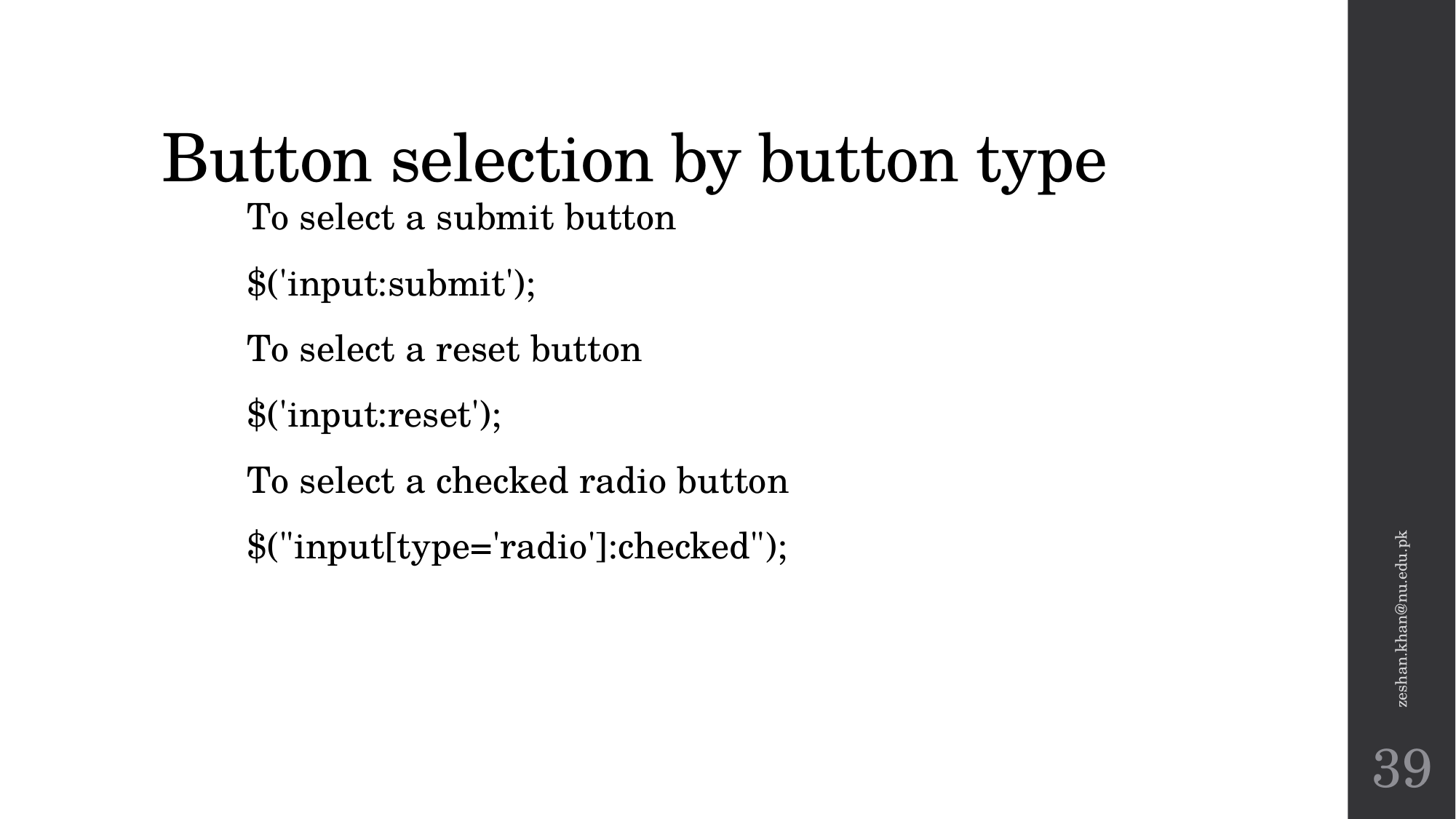

# Button selection by button type
To select a submit button
$('input:submit');
To select a reset button
$('input:reset');
To select a checked radio button
$("input[type='radio']:checked");
zeshan.khan@nu.edu.pk
39